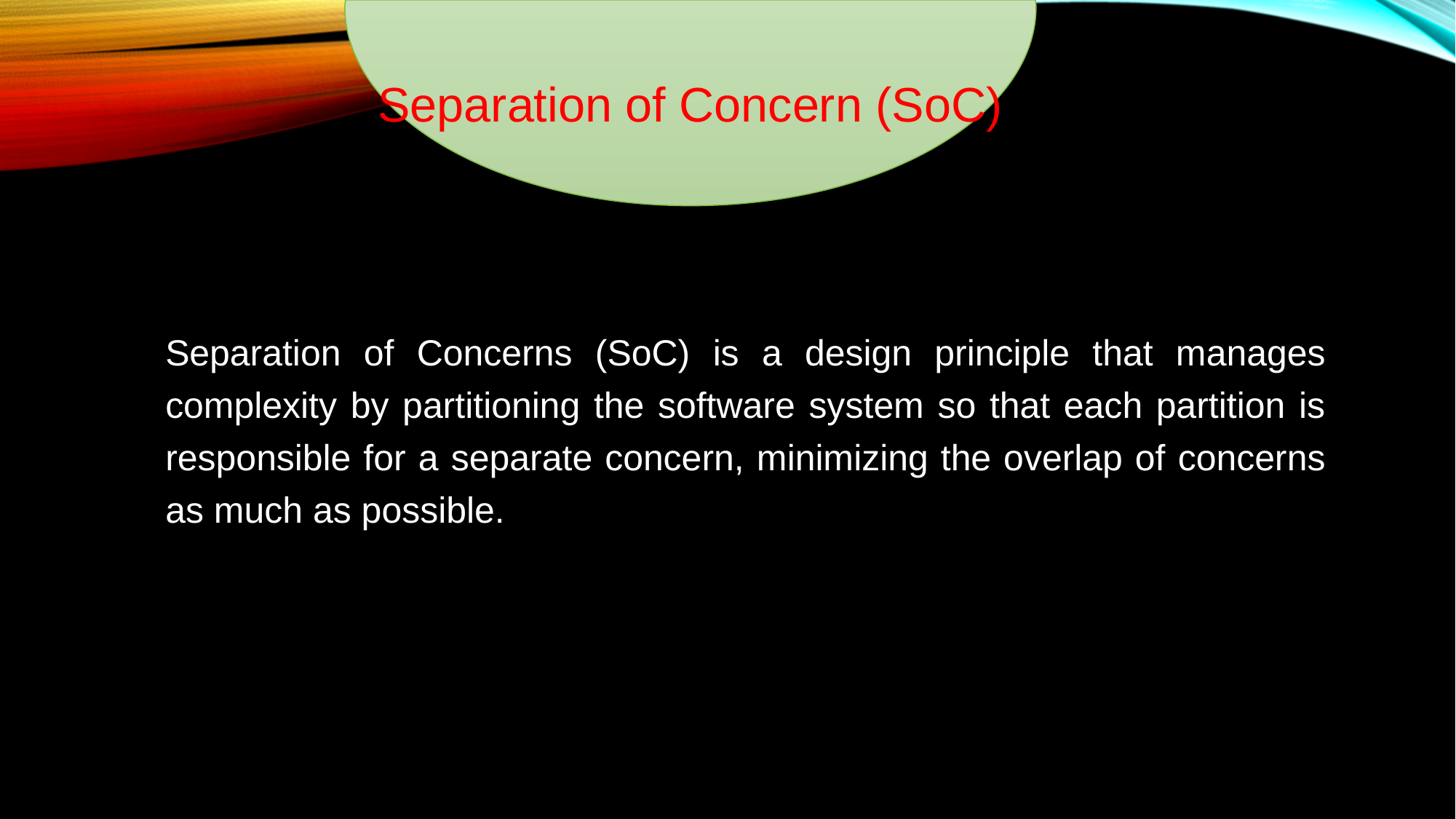

Separation of Concern (SoC)
Separation of Concerns (SoC) is a design principle that manages complexity by partitioning the software system so that each partition is responsible for a separate concern, minimizing the overlap of concerns as much as possible.